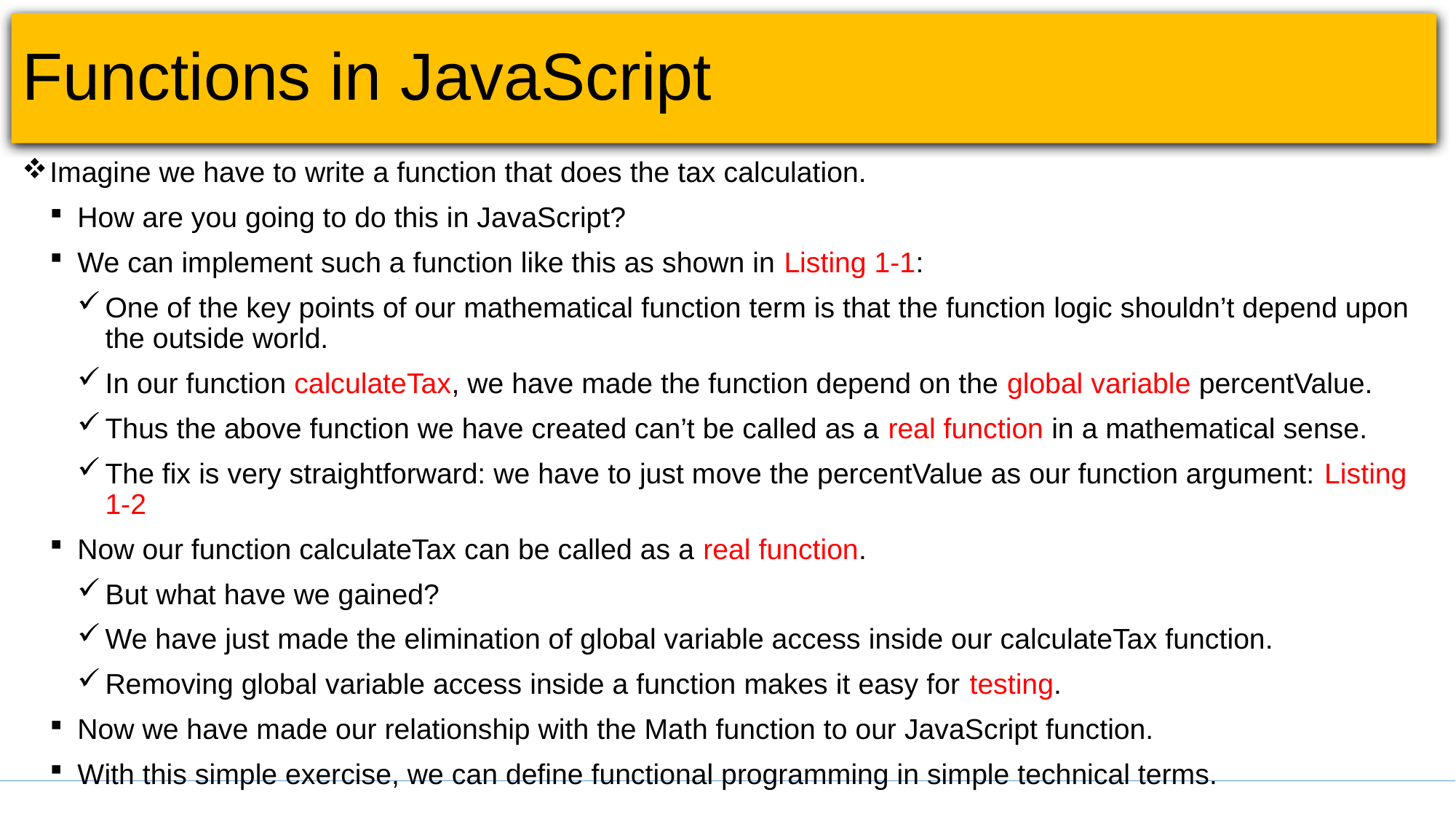

# Functions in JavaScript
Imagine we have to write a function that does the tax calculation.
How are you going to do this in JavaScript?
We can implement such a function like this as shown in Listing 1-1:
One of the key points of our mathematical function term is that the function logic shouldn’t depend upon the outside world.
In our function calculateTax, we have made the function depend on the global variable percentValue.
Thus the above function we have created can’t be called as a real function in a mathematical sense.
The fix is very straightforward: we have to just move the percentValue as our function argument: Listing 1-2
Now our function calculateTax can be called as a real function.
But what have we gained?
We have just made the elimination of global variable access inside our calculateTax function.
Removing global variable access inside a function makes it easy for testing.
Now we have made our relationship with the Math function to our JavaScript function.
With this simple exercise, we can define functional programming in simple technical terms.